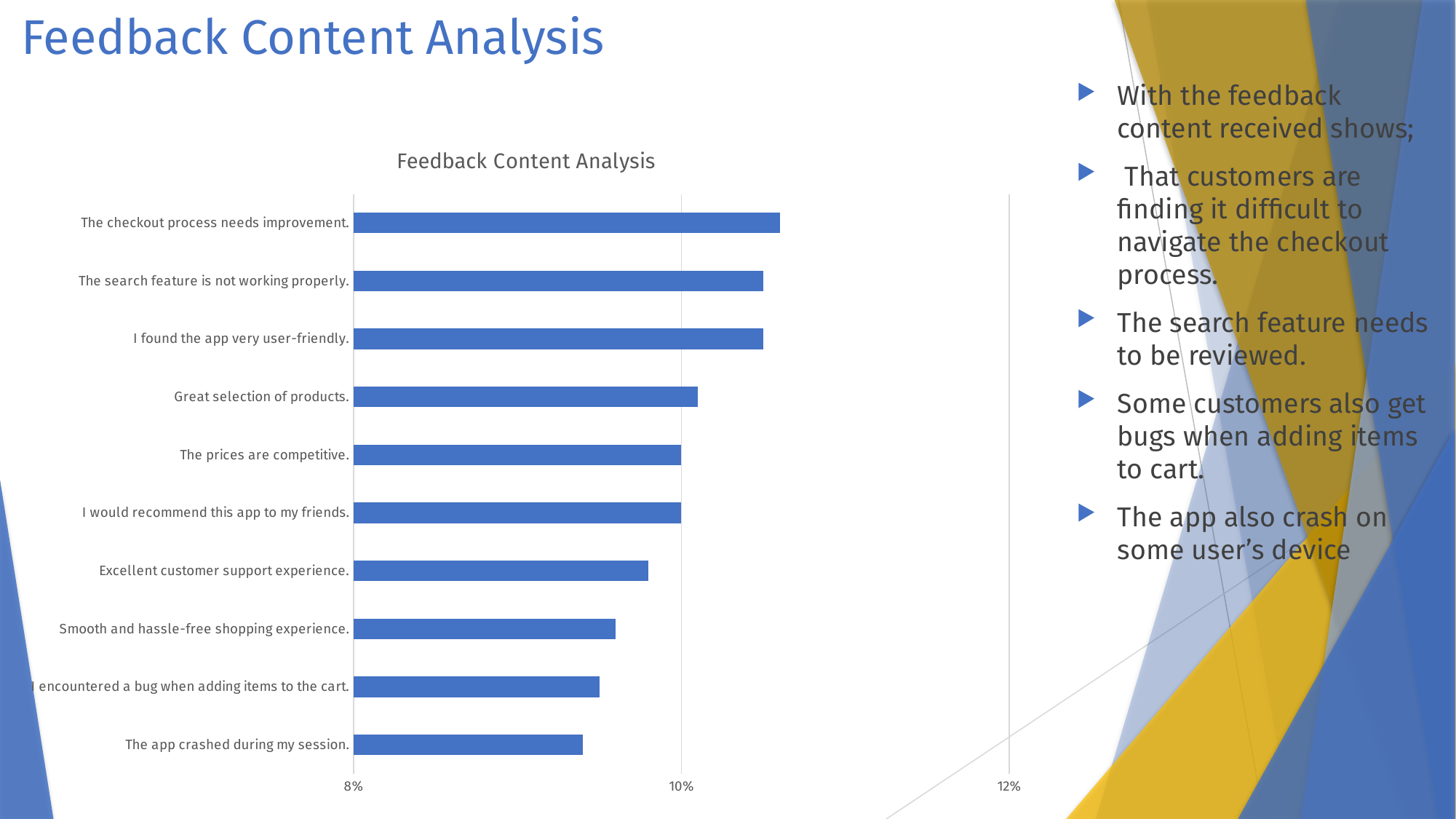

# Feedback Content Analysis
With the feedback content received shows;
 That customers are finding it difficult to navigate the checkout process.
The search feature needs to be reviewed.
Some customers also get bugs when adding items to cart.
The app also crash on some user’s device

### Chart: Feedback Content Analysis

| Category | Total |
|---|---|
| The app crashed during my session. | 0.094 |
| I encountered a bug when adding items to the cart. | 0.095 |
| Smooth and hassle-free shopping experience. | 0.096 |
| Excellent customer support experience. | 0.098 |
| I would recommend this app to my friends. | 0.1 |
| The prices are competitive. | 0.1 |
| Great selection of products. | 0.101 |
| I found the app very user-friendly. | 0.105 |
| The search feature is not working properly. | 0.105 |
| The checkout process needs improvement. | 0.106 |